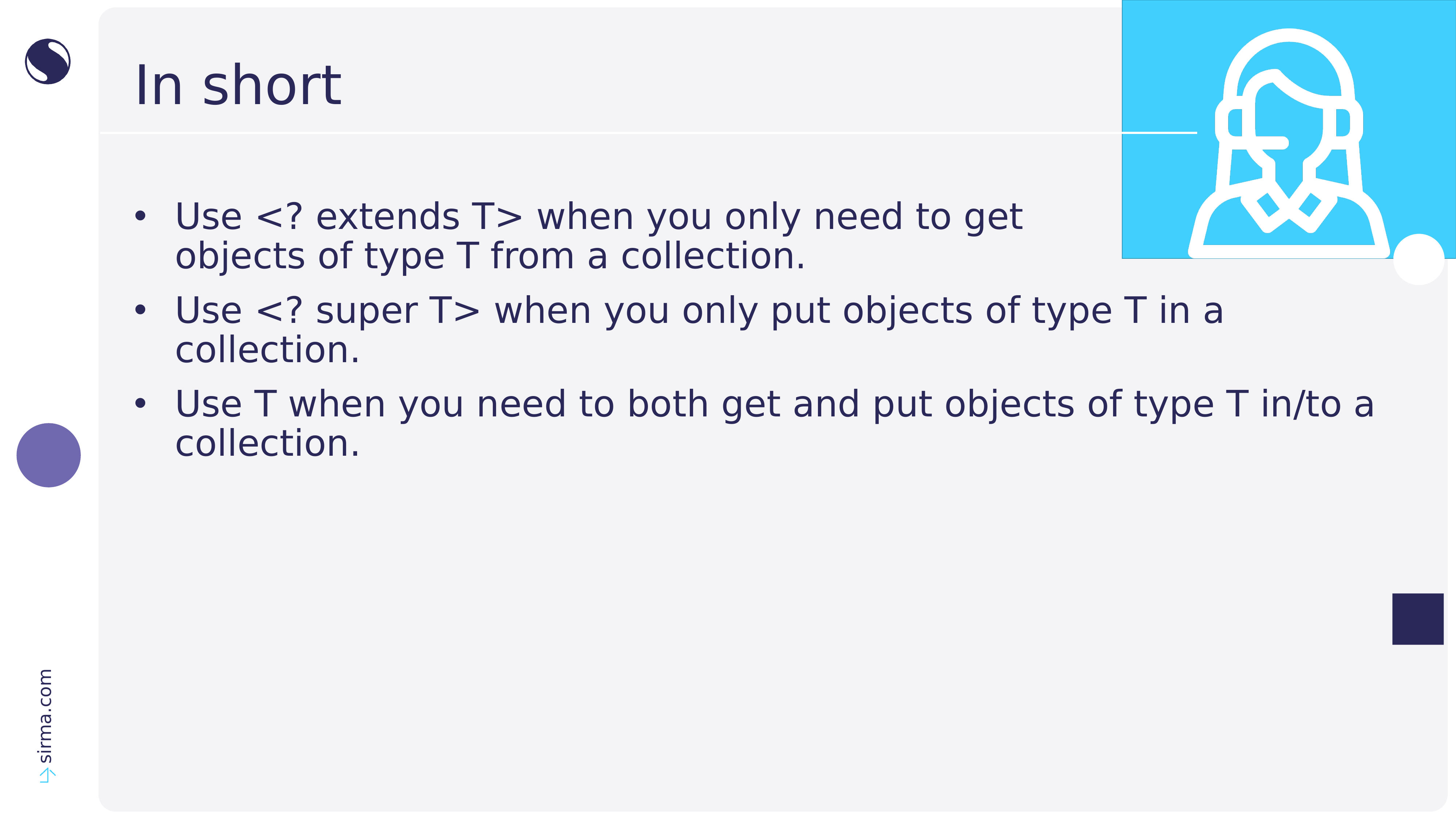

# In short
Use <? extends T> when you only need to get
objects of type T from a collection.
Use <? super T> when you only put objects of type T in a collection.
Use T when you need to both get and put objects of type T in/to a collection.